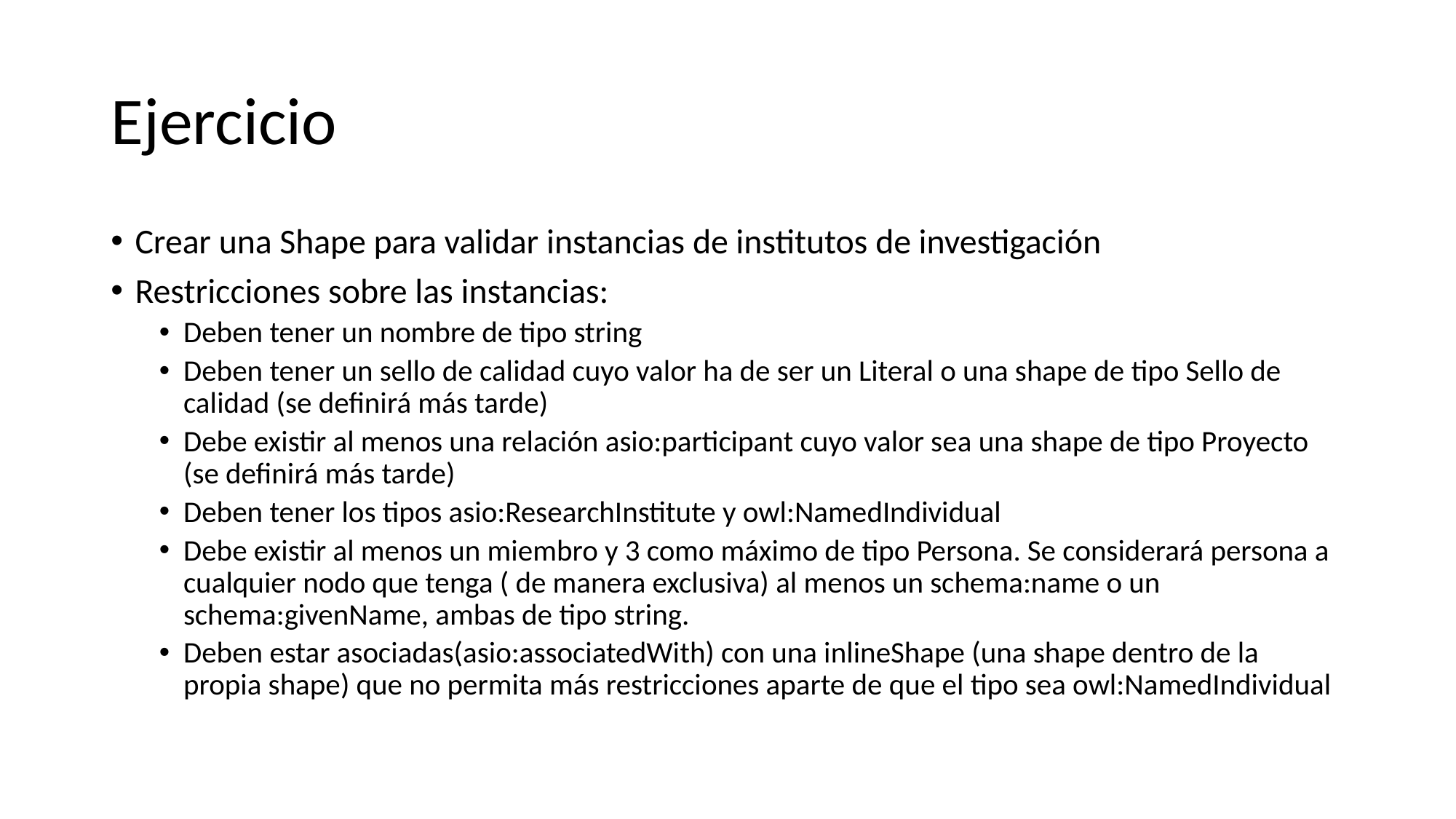

# Ejercicio
Crear una Shape para validar instancias de institutos de investigación
Restricciones sobre las instancias:
Deben tener un nombre de tipo string
Deben tener un sello de calidad cuyo valor ha de ser un Literal o una shape de tipo Sello de calidad (se definirá más tarde)
Debe existir al menos una relación asio:participant cuyo valor sea una shape de tipo Proyecto (se definirá más tarde)
Deben tener los tipos asio:ResearchInstitute y owl:NamedIndividual
Debe existir al menos un miembro y 3 como máximo de tipo Persona. Se considerará persona a cualquier nodo que tenga ( de manera exclusiva) al menos un schema:name o un schema:givenName, ambas de tipo string.
Deben estar asociadas(asio:associatedWith) con una inlineShape (una shape dentro de la propia shape) que no permita más restricciones aparte de que el tipo sea owl:NamedIndividual